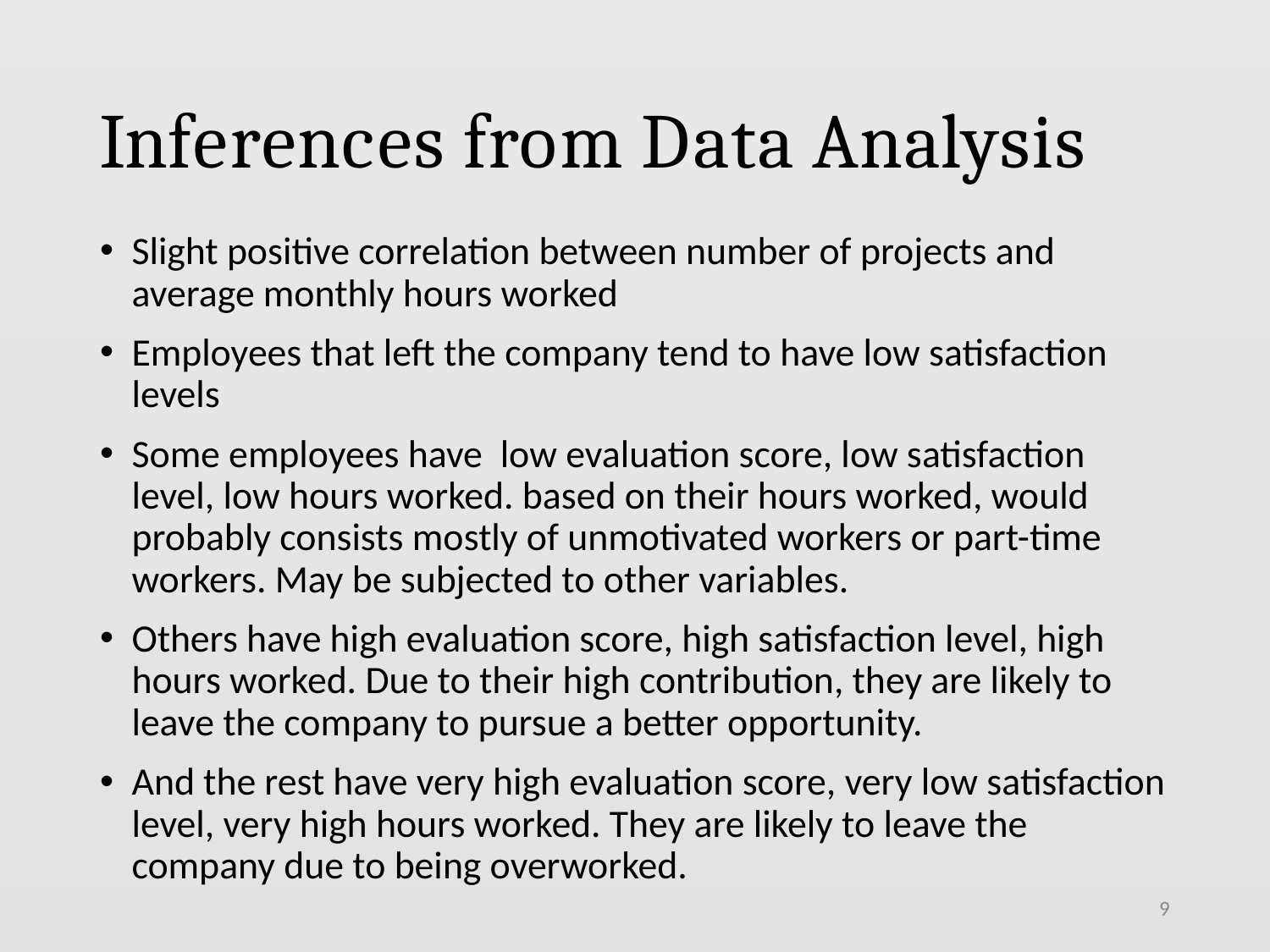

# Inferences from Data Analysis
Slight positive correlation between number of projects and average monthly hours worked
Employees that left the company tend to have low satisfaction levels
Some employees have  low evaluation score, low satisfaction level, low hours worked. based on their hours worked, would probably consists mostly of unmotivated workers or part-time workers. May be subjected to other variables.
Others have high evaluation score, high satisfaction level, high hours worked. Due to their high contribution, they are likely to leave the company to pursue a better opportunity.
And the rest have very high evaluation score, very low satisfaction level, very high hours worked. They are likely to leave the company due to being overworked.
9